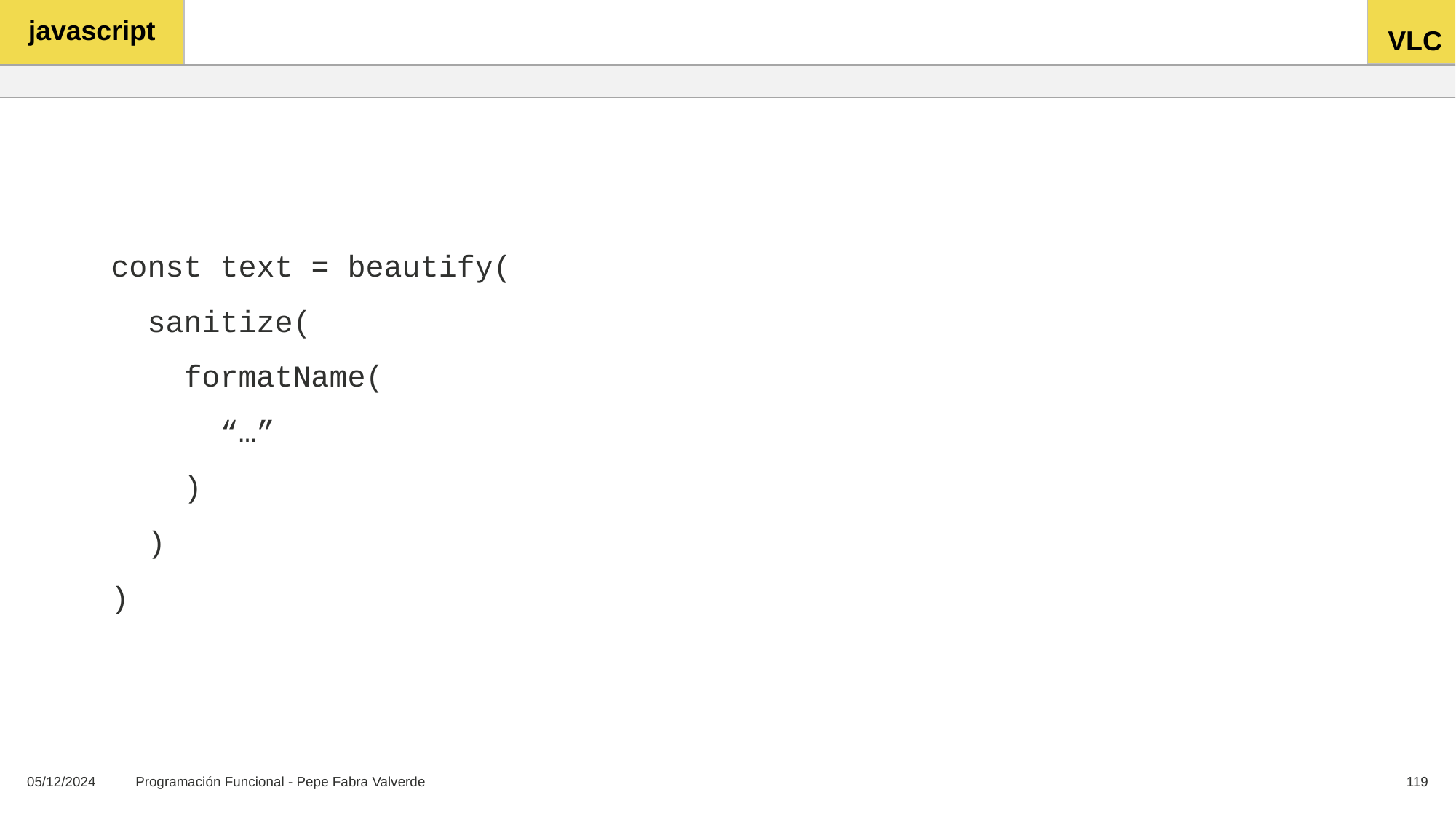

const text = beautify(
  sanitize(
    formatName(
      “…”
    )
  )
)
05/12/2024
Programación Funcional - Pepe Fabra Valverde
119